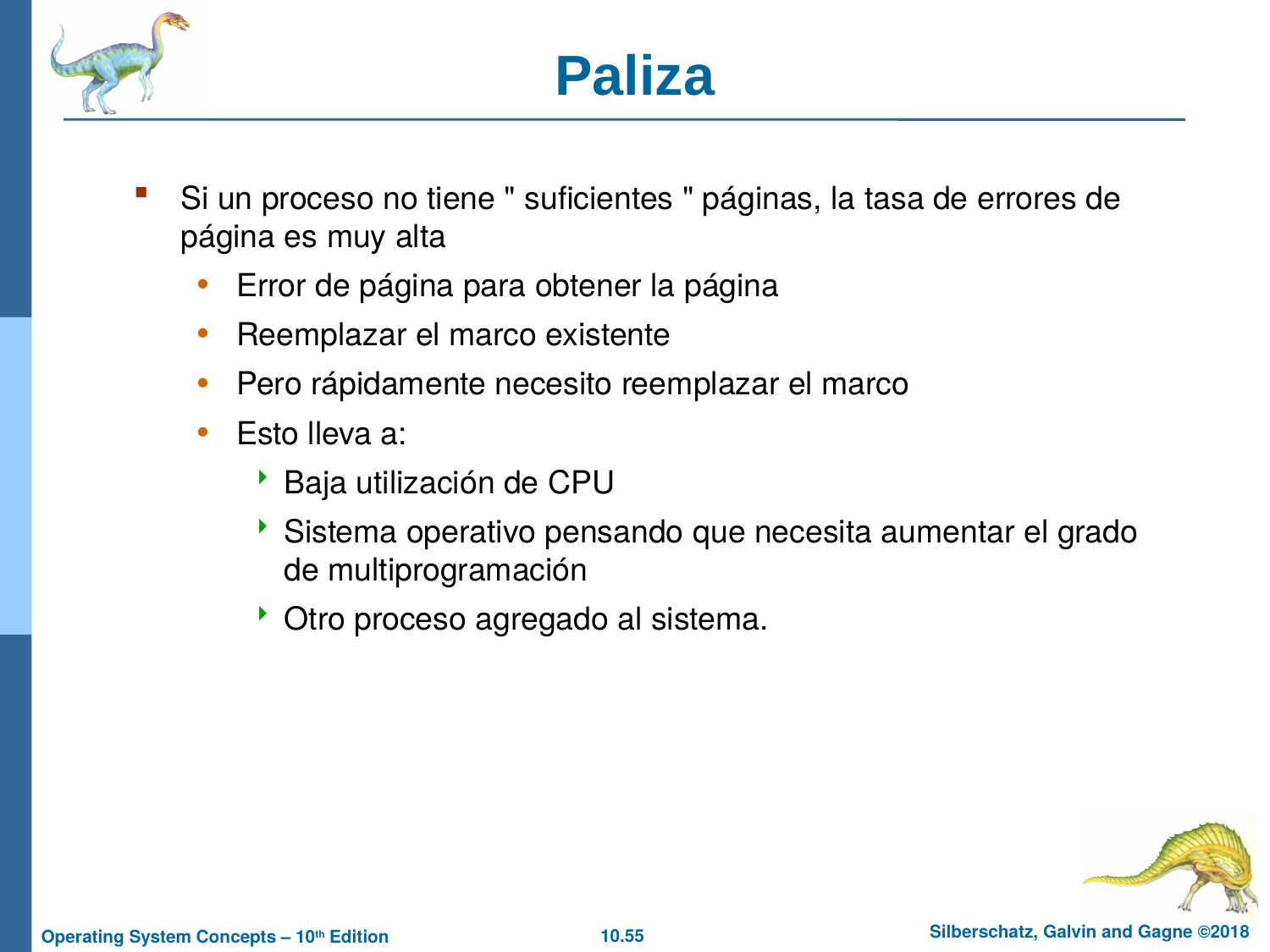

# Paliza
Si un proceso no tiene " suficientes " páginas, la tasa de errores de página es muy alta
Error de página para obtener la página
Reemplazar el marco existente
Pero rápidamente necesito reemplazar el marco
Esto lleva a:
Baja utilización de CPU
Sistema operativo pensando que necesita aumentar el grado de multiprogramación
Otro proceso agregado al sistema.